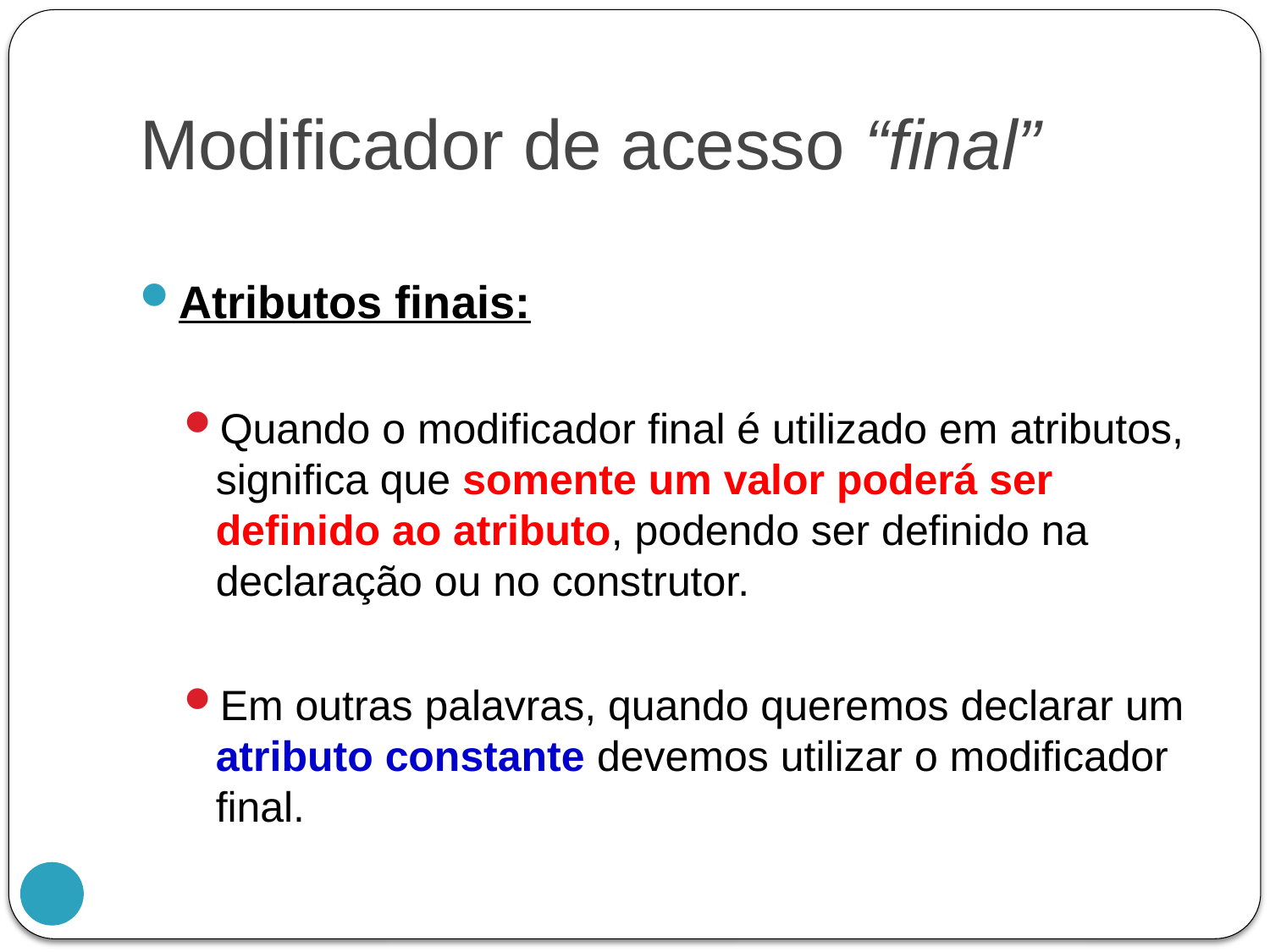

# Modificador de acesso “final”

Atributos finais:

Quando o modificador final é utilizado em atributos, significa que somente um valor poderá ser definido ao atributo, podendo ser definido na declaração ou no construtor.

Em outras palavras, quando queremos declarar um atributo constante devemos utilizar o modificador final.
12